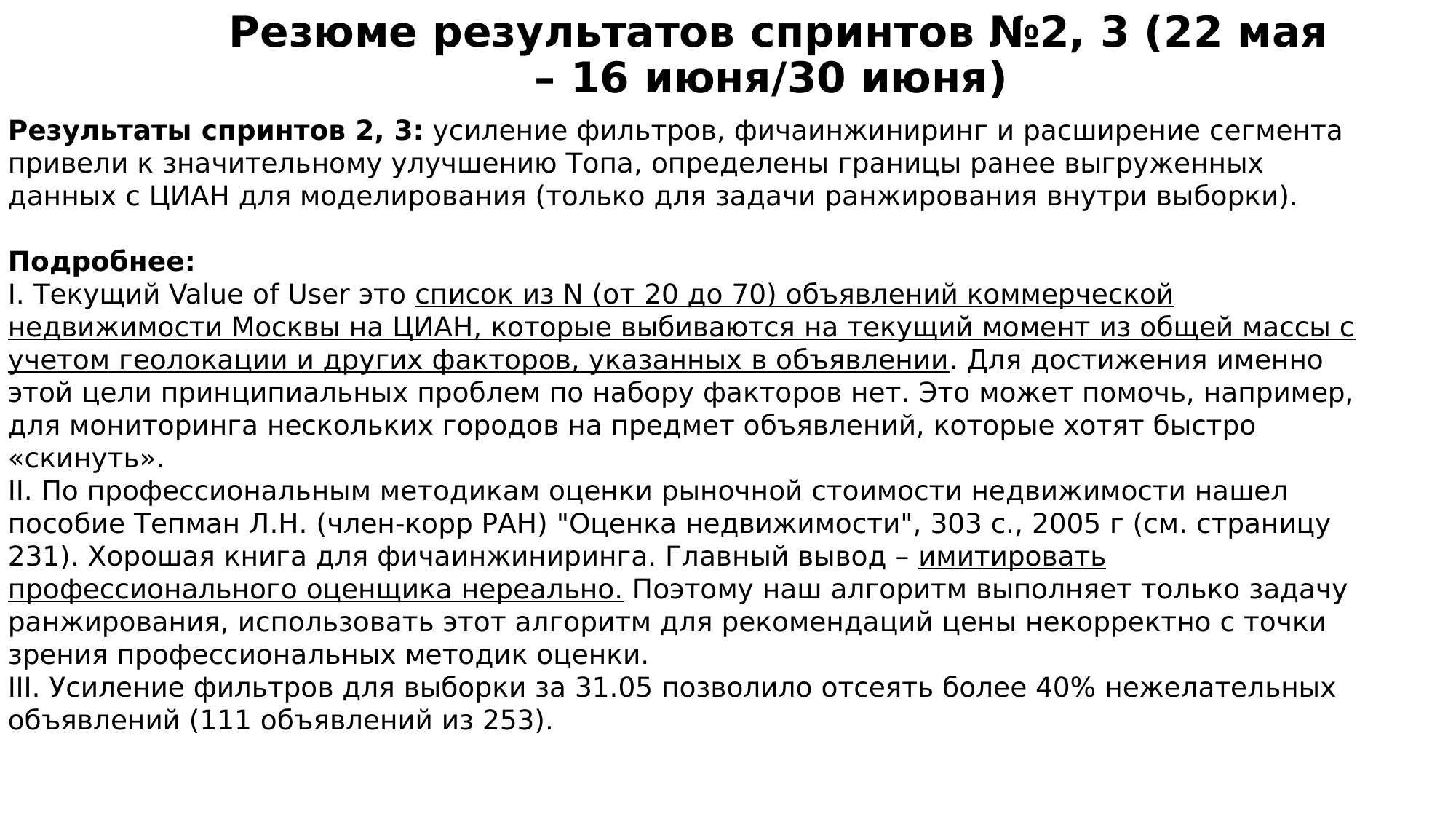

# Резюме результатов спринтов №2, 3 (22 мая – 16 июня/30 июня)
Результаты спринтов 2, 3: усиление фильтров, фичаинжиниринг и расширение сегмента привели к значительному улучшению Топа, определены границы ранее выгруженных данных с ЦИАН для моделирования (только для задачи ранжирования внутри выборки).

Подробнее:
I. Текущий Value of User это список из N (от 20 до 70) объявлений коммерческой недвижимости Москвы на ЦИАН, которые выбиваются на текущий момент из общей массы с учетом геолокации и других факторов, указанных в объявлении. Для достижения именно этой цели принципиальных проблем по набору факторов нет. Это может помочь, например, для мониторинга нескольких городов на предмет объявлений, которые хотят быстро «скинуть».
II. По профессиональным методикам оценки рыночной стоимости недвижимости нашел пособие Тепман Л.Н. (член-корр РАН) "Оценка недвижимости", 303 с., 2005 г (см. страницу 231). Хорошая книга для фичаинжиниринга. Главный вывод – имитировать профессионального оценщика нереально. Поэтому наш алгоритм выполняет только задачу ранжирования, использовать этот алгоритм для рекомендаций цены некорректно с точки зрения профессиональных методик оценки.
III. Усиление фильтров для выборки за 31.05 позволило отсеять более 40% нежелательных объявлений (111 объявлений из 253).